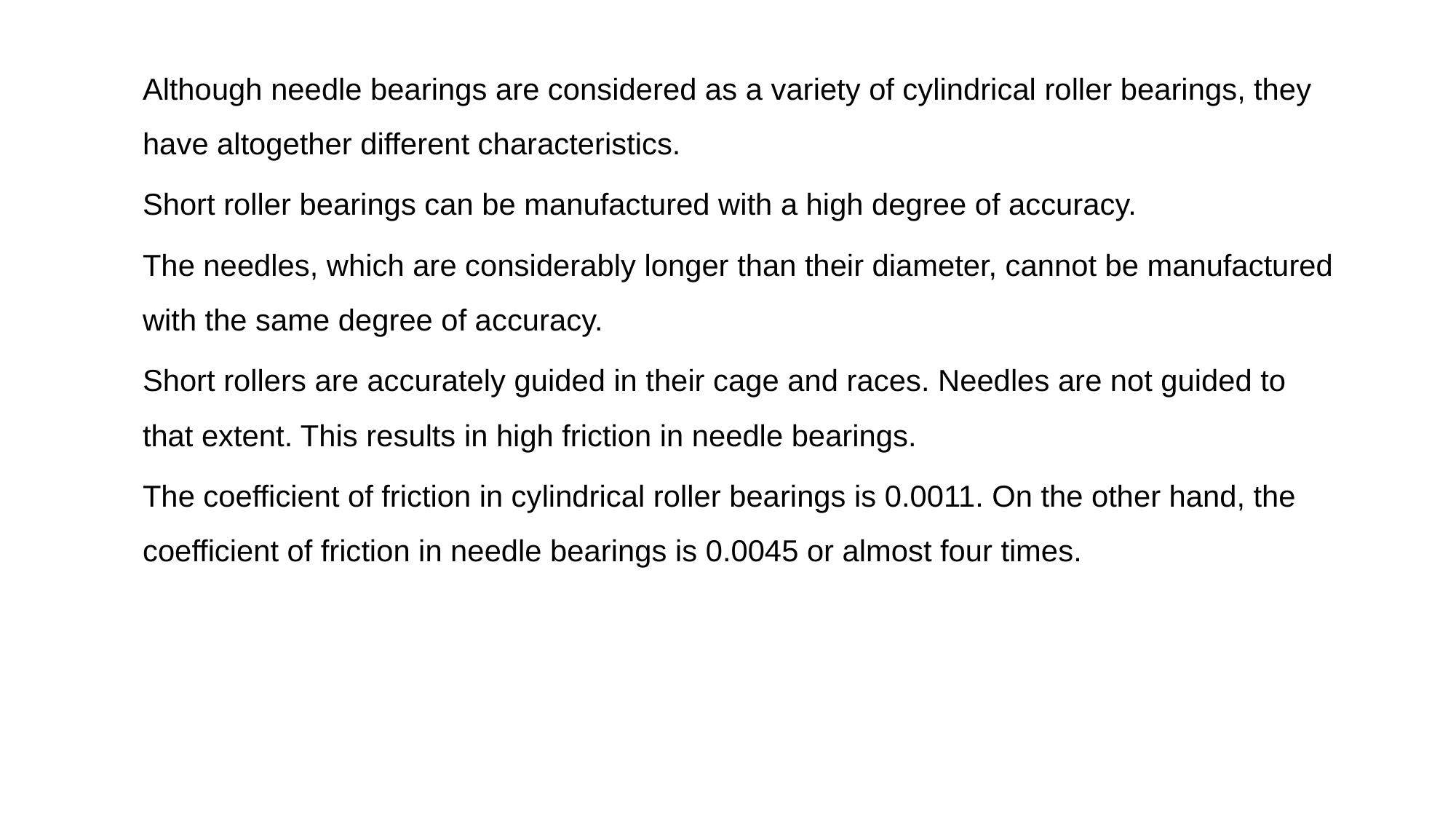

Although needle bearings are considered as a variety of cylindrical roller bearings, they have altogether different characteristics.
Short roller bearings can be manufactured with a high degree of accuracy.
The needles, which are considerably longer than their diameter, cannot be manufactured with the same degree of accuracy.
Short rollers are accurately guided in their cage and races. Needles are not guided to that extent. This results in high friction in needle bearings.
The coefficient of friction in cylindrical roller bearings is 0.0011. On the other hand, the coefficient of friction in needle bearings is 0.0045 or almost four times.